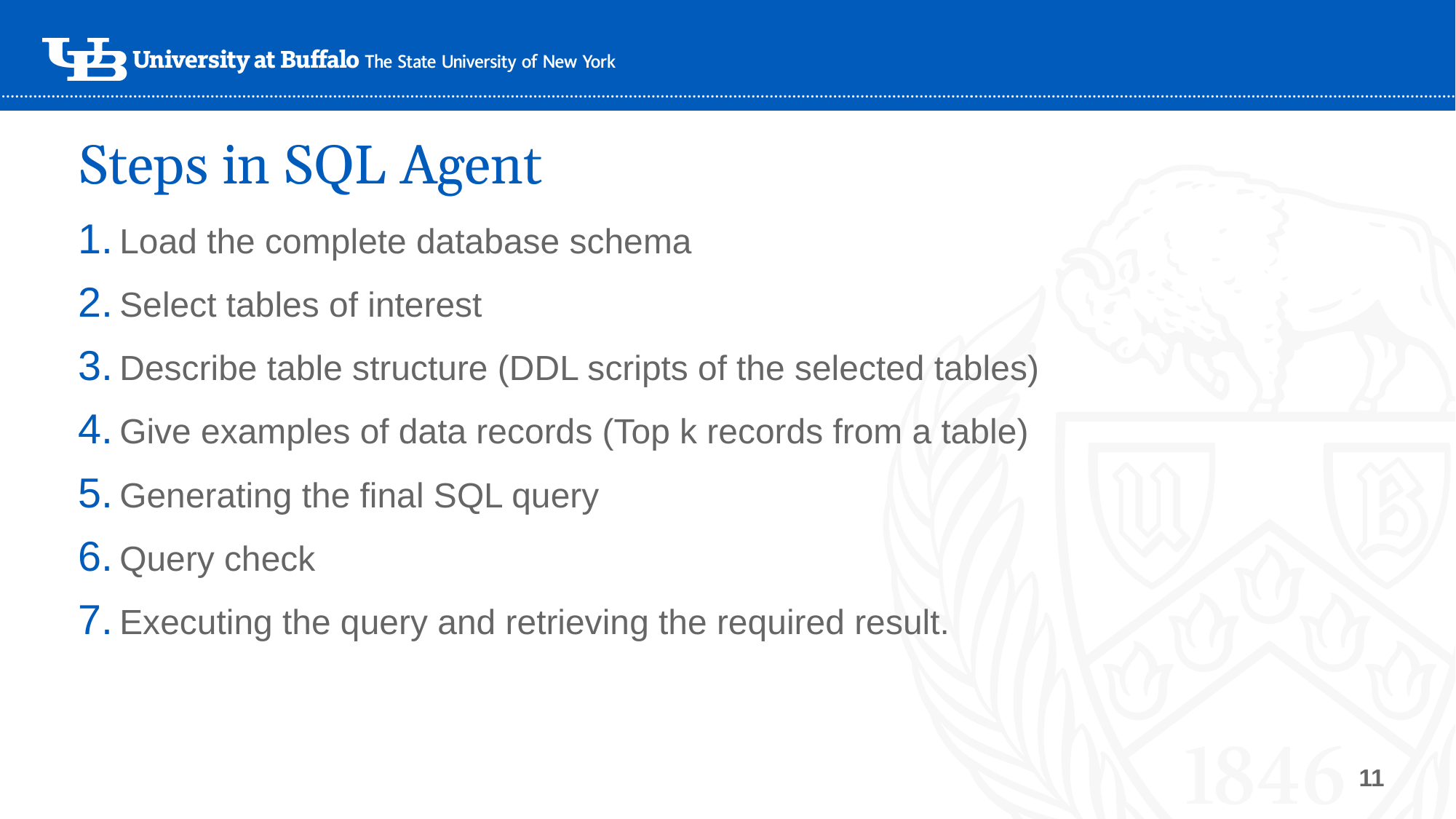

# Steps in SQL Agent
Load the complete database schema
Select tables of interest
Describe table structure (DDL scripts of the selected tables)
Give examples of data records (Top k records from a table)
Generating the final SQL query
Query check
Executing the query and retrieving the required result.
11